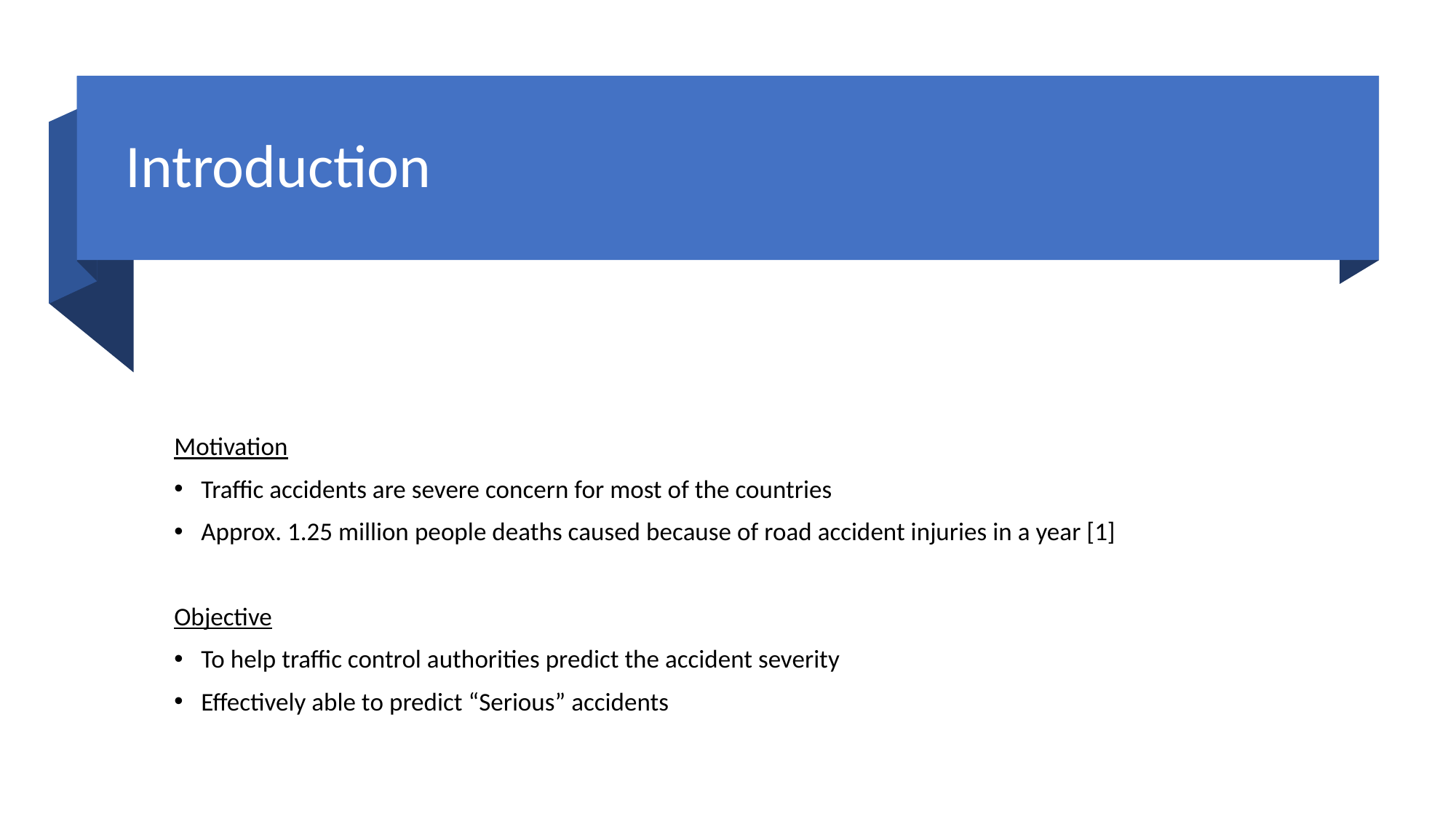

# Introduction

Motivation
Traffic accidents are severe concern for most of the countries
Approx. 1.25 million people deaths caused because of road accident injuries in a year [1]

Objective
To help traffic control authorities predict the accident severity
Effectively able to predict “Serious” accidents